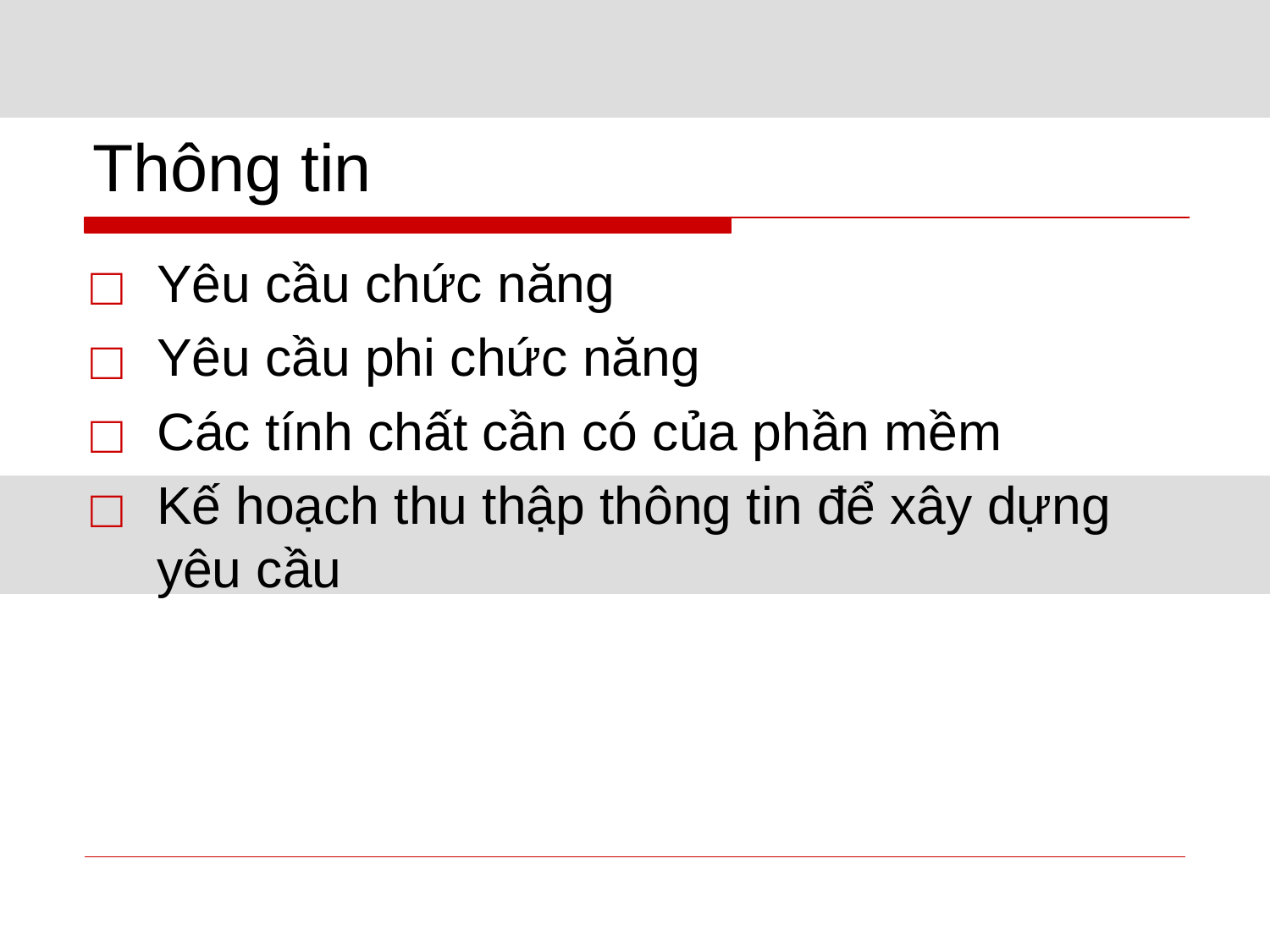

# Thông tin
Yêu cầu chức năng
Yêu cầu phi chức năng
Các tính chất cần có của phần mềm
Kế hoạch thu thập thông tin để xây dựng yêu cầu